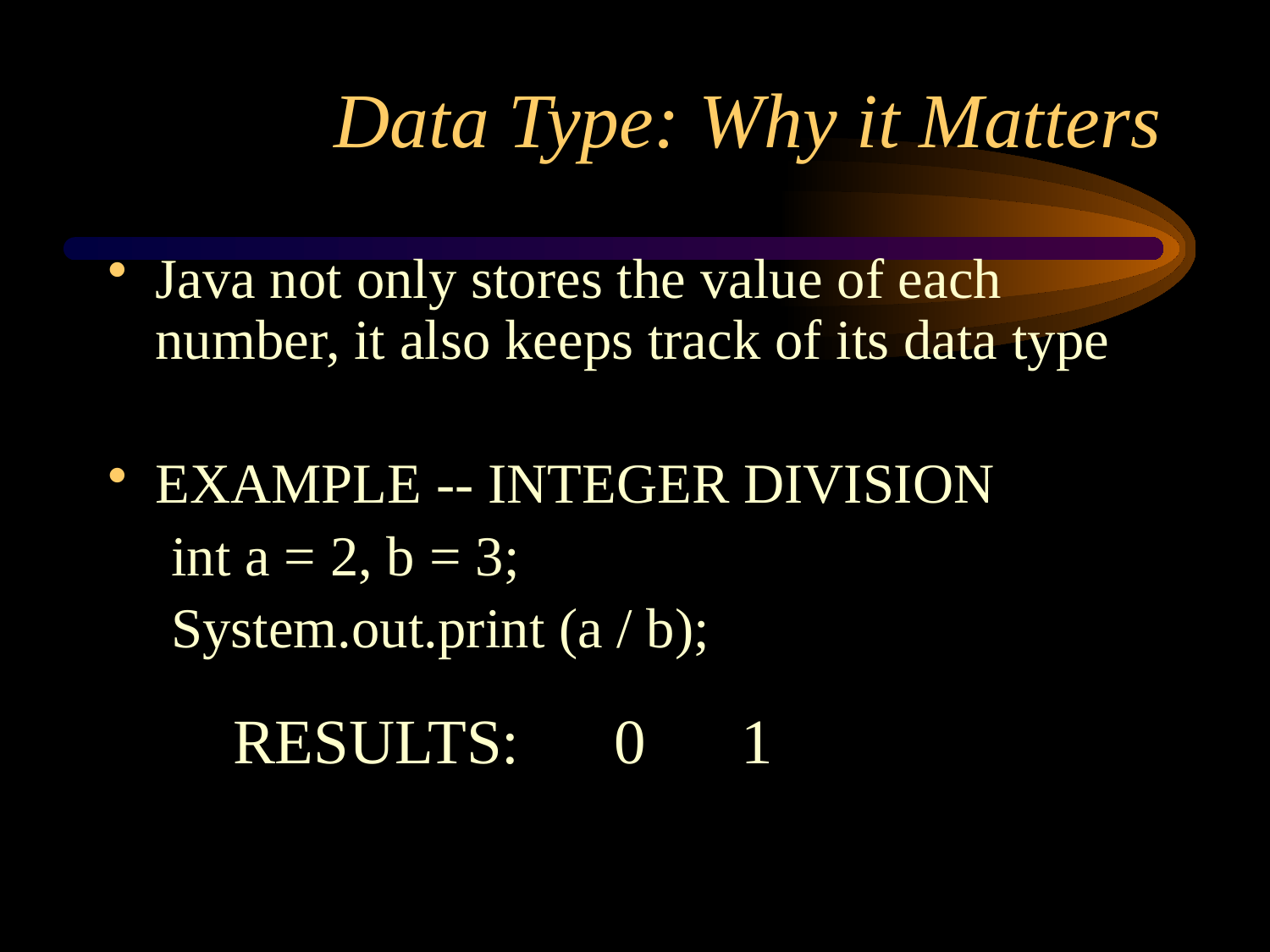

# Data Type: Why it Matters
Java not only stores the value of each number, it also keeps track of its data type

EXAMPLE -- INTEGER DIVISION
int a = 2, b = 3;
System.out.print (a / b);

RESULTS: 	0	1